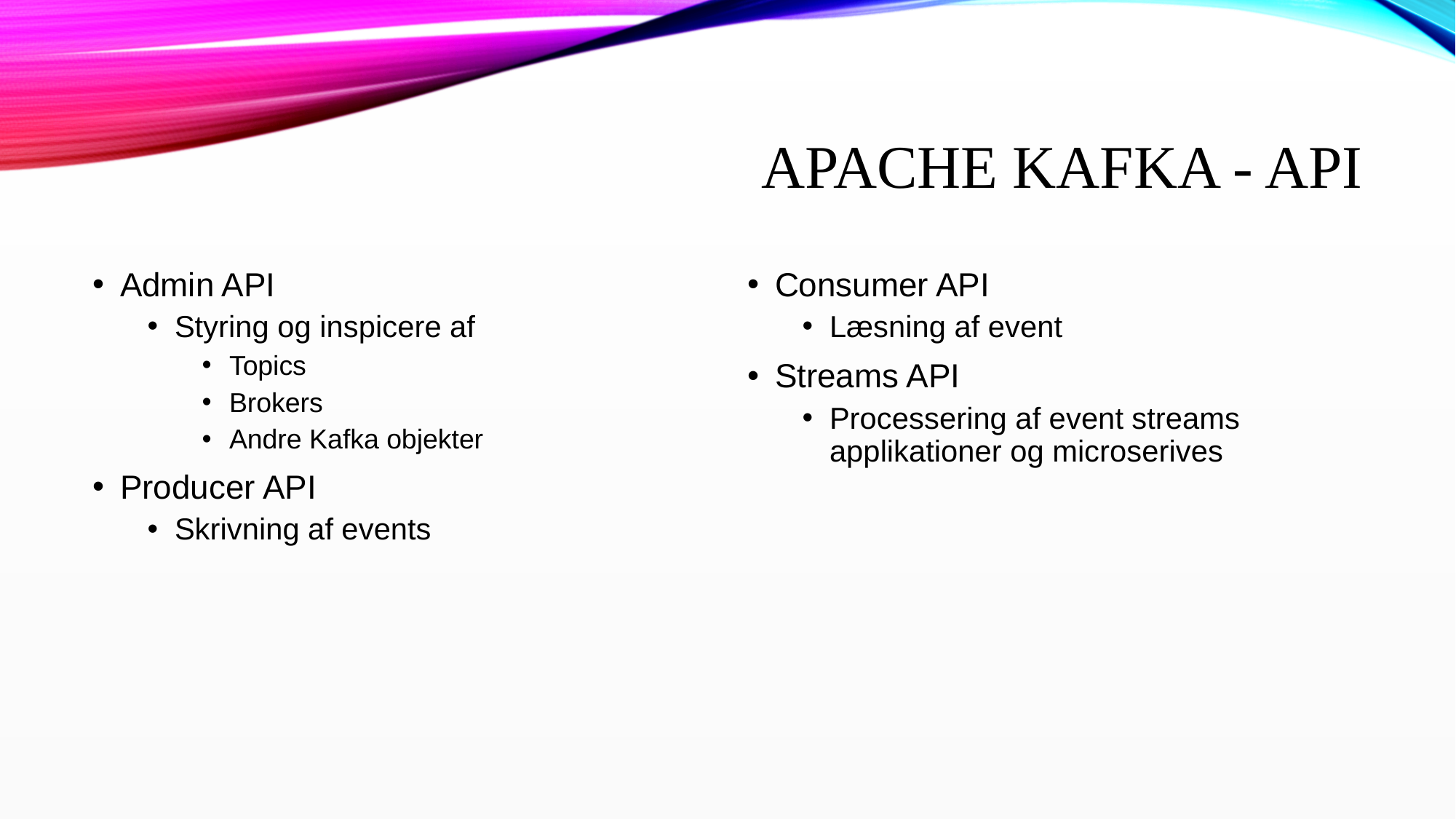

# Apache Kafka - API
Admin API
Styring og inspicere af
Topics
Brokers
Andre Kafka objekter
Producer API
Skrivning af events
Consumer API
Læsning af event
Streams API
Processering af event streams applikationer og microserives